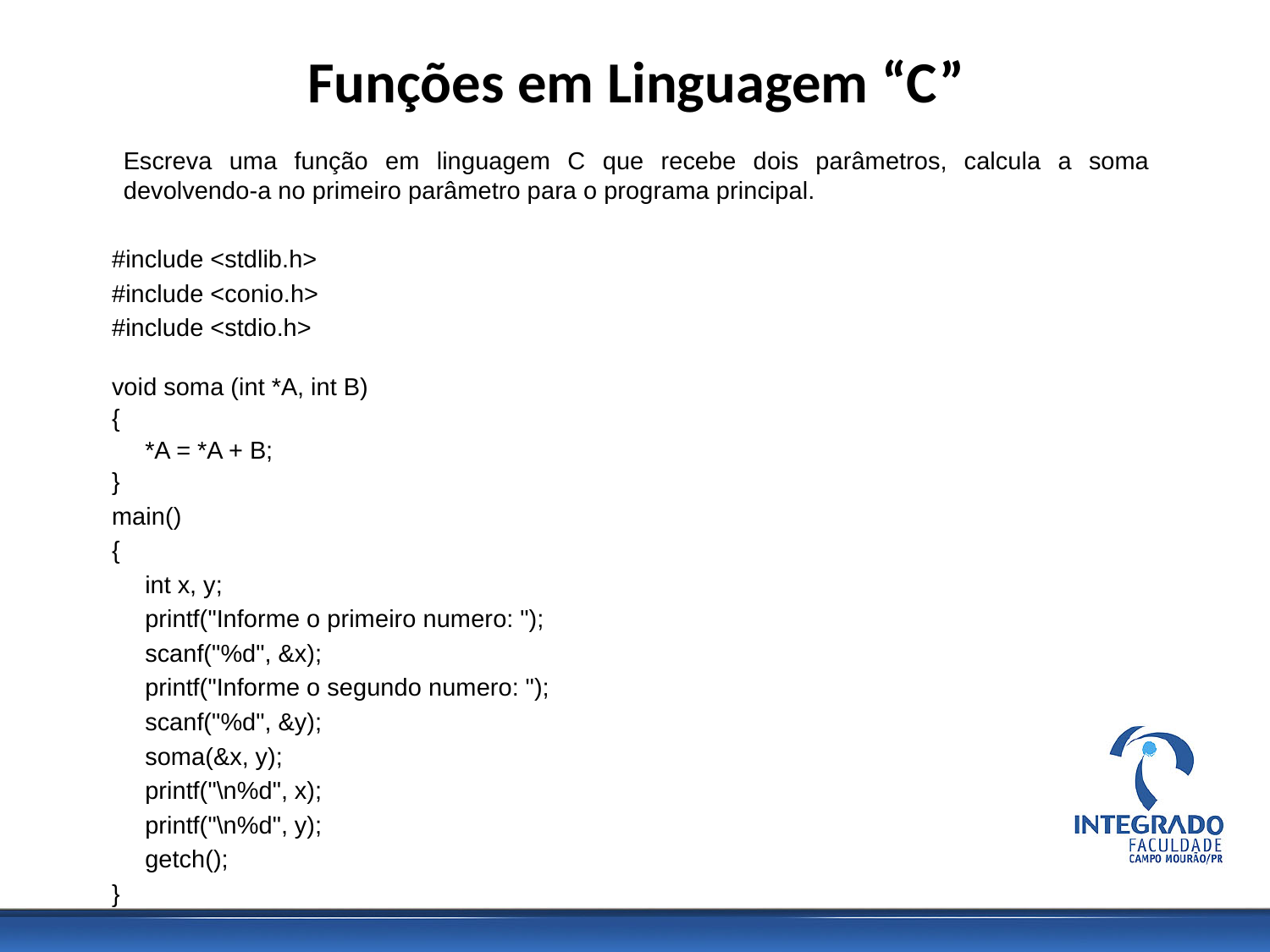

# Funções em Linguagem “C”
Escreva uma função em linguagem C que recebe dois parâmetros, calcula a soma devolvendo-a no primeiro parâmetro para o programa principal.

#include <stdlib.h>
#include <conio.h>
#include <stdio.h>

void soma (int *A, int B)
{
	*A = *A + B;
}
main()
{
	int x, y;
	printf("Informe o primeiro numero: ");
	scanf("%d", &x);
	printf("Informe o segundo numero: ");
	scanf("%d", &y);
	soma(&x, y);
	printf("\n%d", x);
	printf("\n%d", y);
	getch();
}